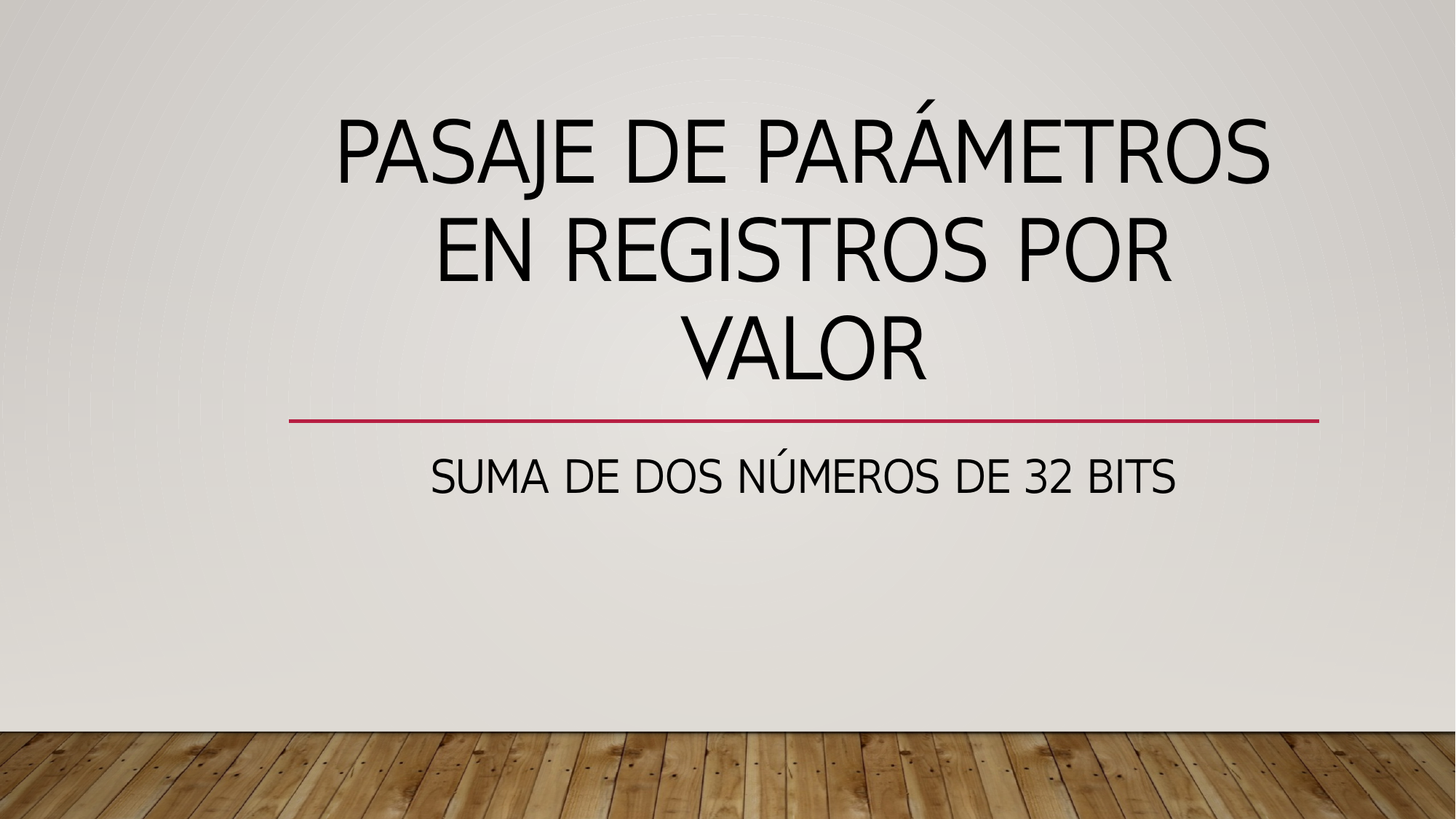

# Pasaje de parámetros en registros por valor
Suma de dos números de 32 bits